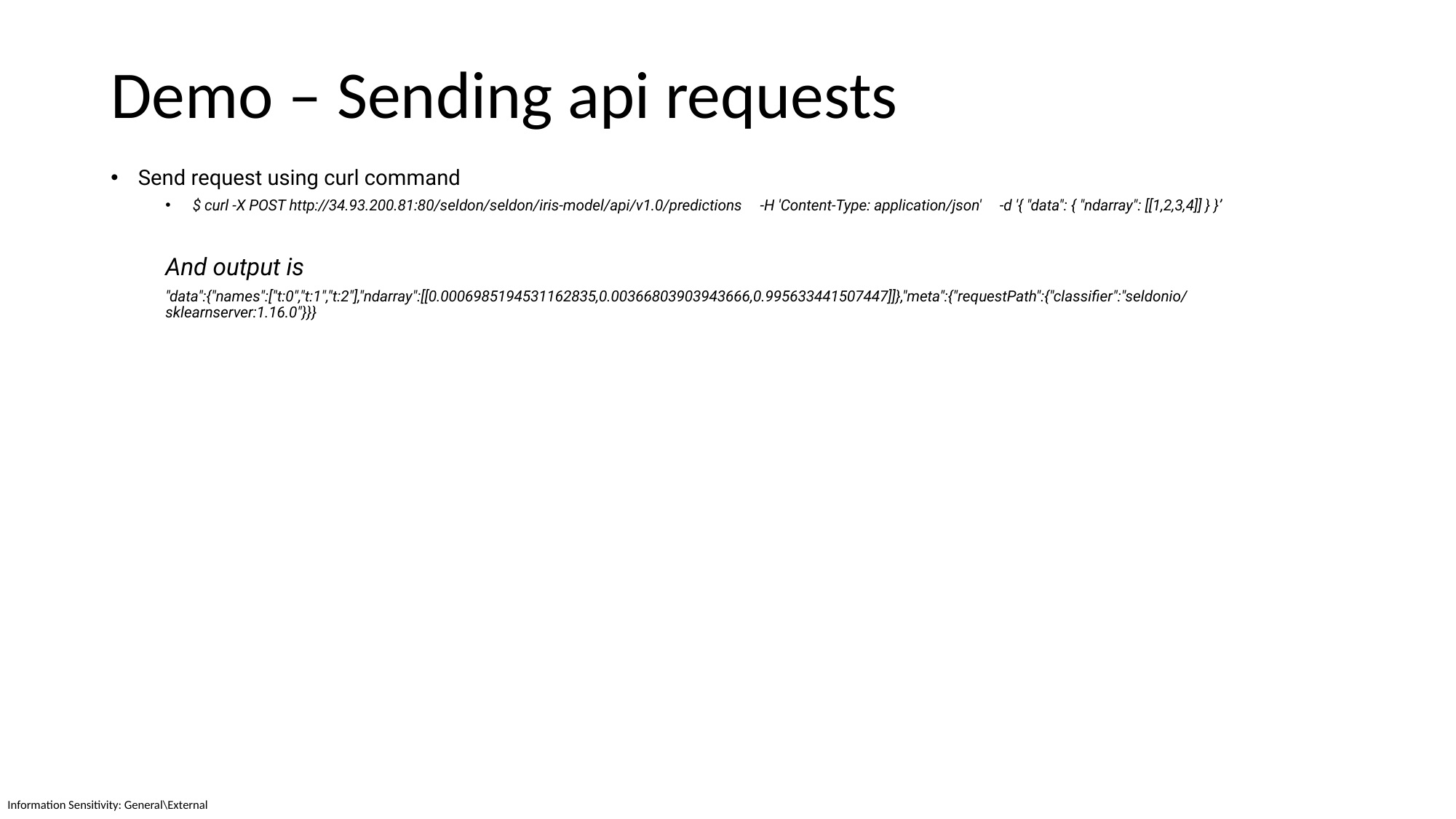

# Demo – Sending api requests
Send request using curl command
$ curl -X POST http://34.93.200.81:80/seldon/seldon/iris-model/api/v1.0/predictions     -H 'Content-Type: application/json'     -d '{ "data": { "ndarray": [[1,2,3,4]] } }’

And output is
"data":{"names":["t:0","t:1","t:2"],"ndarray":[[0.0006985194531162835,0.00366803903943666,0.995633441507447]]},"meta":{"requestPath":{"classifier":"seldonio/sklearnserver:1.16.0"}}}